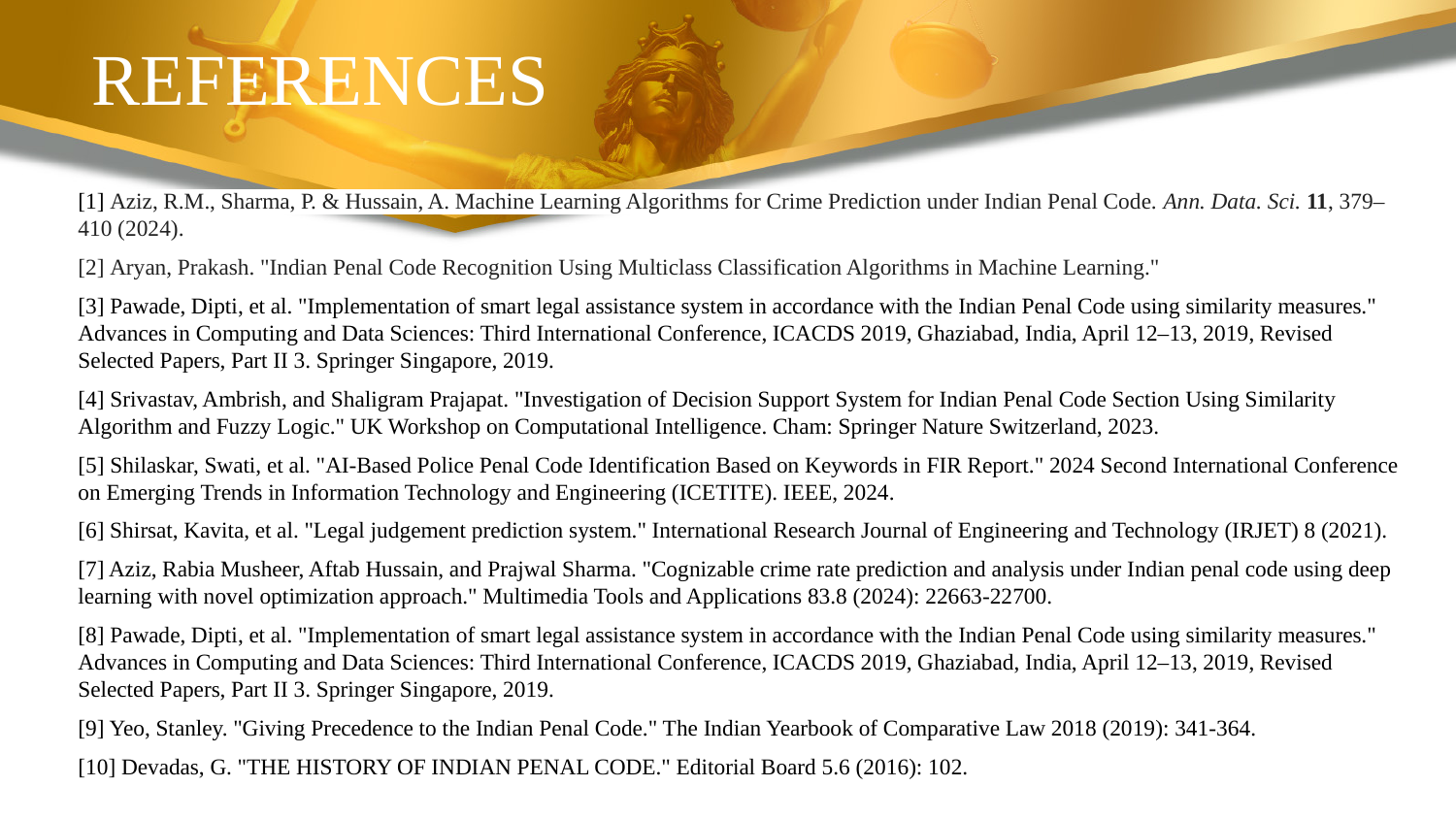

# REFERENCES
[1] Aziz, R.M., Sharma, P. & Hussain, A. Machine Learning Algorithms for Crime Prediction under Indian Penal Code. Ann. Data. Sci. 11, 379–410 (2024).
[2] Aryan, Prakash. "Indian Penal Code Recognition Using Multiclass Classification Algorithms in Machine Learning."
[3] Pawade, Dipti, et al. "Implementation of smart legal assistance system in accordance with the Indian Penal Code using similarity measures." Advances in Computing and Data Sciences: Third International Conference, ICACDS 2019, Ghaziabad, India, April 12–13, 2019, Revised Selected Papers, Part II 3. Springer Singapore, 2019.
[4] Srivastav, Ambrish, and Shaligram Prajapat. "Investigation of Decision Support System for Indian Penal Code Section Using Similarity Algorithm and Fuzzy Logic." UK Workshop on Computational Intelligence. Cham: Springer Nature Switzerland, 2023.
[5] Shilaskar, Swati, et al. "AI-Based Police Penal Code Identification Based on Keywords in FIR Report." 2024 Second International Conference on Emerging Trends in Information Technology and Engineering (ICETITE). IEEE, 2024.
[6] Shirsat, Kavita, et al. "Legal judgement prediction system." International Research Journal of Engineering and Technology (IRJET) 8 (2021).
[7] Aziz, Rabia Musheer, Aftab Hussain, and Prajwal Sharma. "Cognizable crime rate prediction and analysis under Indian penal code using deep learning with novel optimization approach." Multimedia Tools and Applications 83.8 (2024): 22663-22700.
[8] Pawade, Dipti, et al. "Implementation of smart legal assistance system in accordance with the Indian Penal Code using similarity measures." Advances in Computing and Data Sciences: Third International Conference, ICACDS 2019, Ghaziabad, India, April 12–13, 2019, Revised Selected Papers, Part II 3. Springer Singapore, 2019.
[9] Yeo, Stanley. "Giving Precedence to the Indian Penal Code." The Indian Yearbook of Comparative Law 2018 (2019): 341-364.
[10] Devadas, G. "THE HISTORY OF INDIAN PENAL CODE." Editorial Board 5.6 (2016): 102.